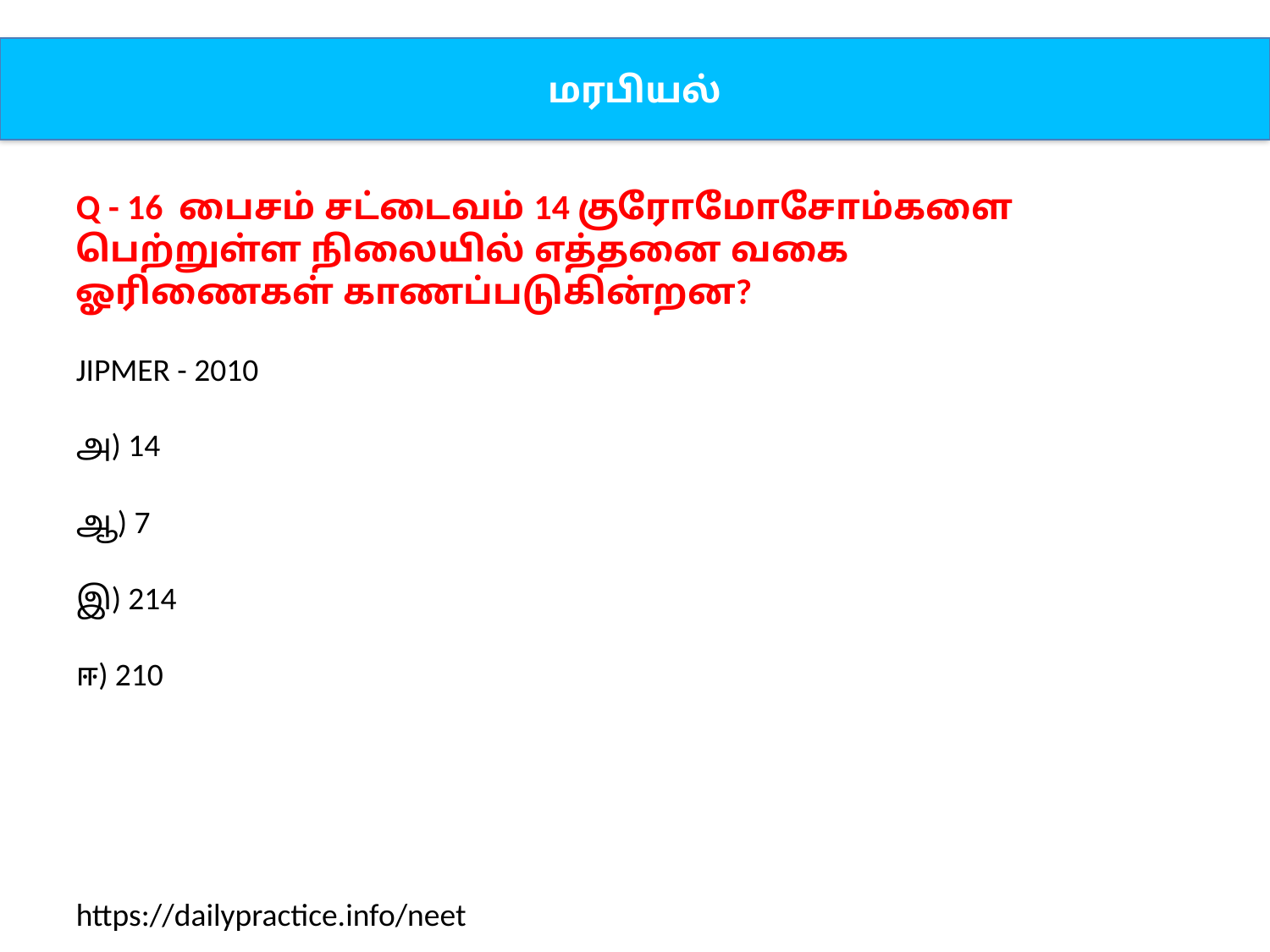

மரபியல்

Q - 16  பைசம் சட்டைவம் 14 குரோமோசோம்களை பெற்றுள்ள நிலையில் எத்தனை வகை ஓரிணைகள் காணப்படுகின்றன?

JIPMER - 2010

அ) 14

ஆ) 7

இ) 214

ஈ) 210
https://dailypractice.info/neet